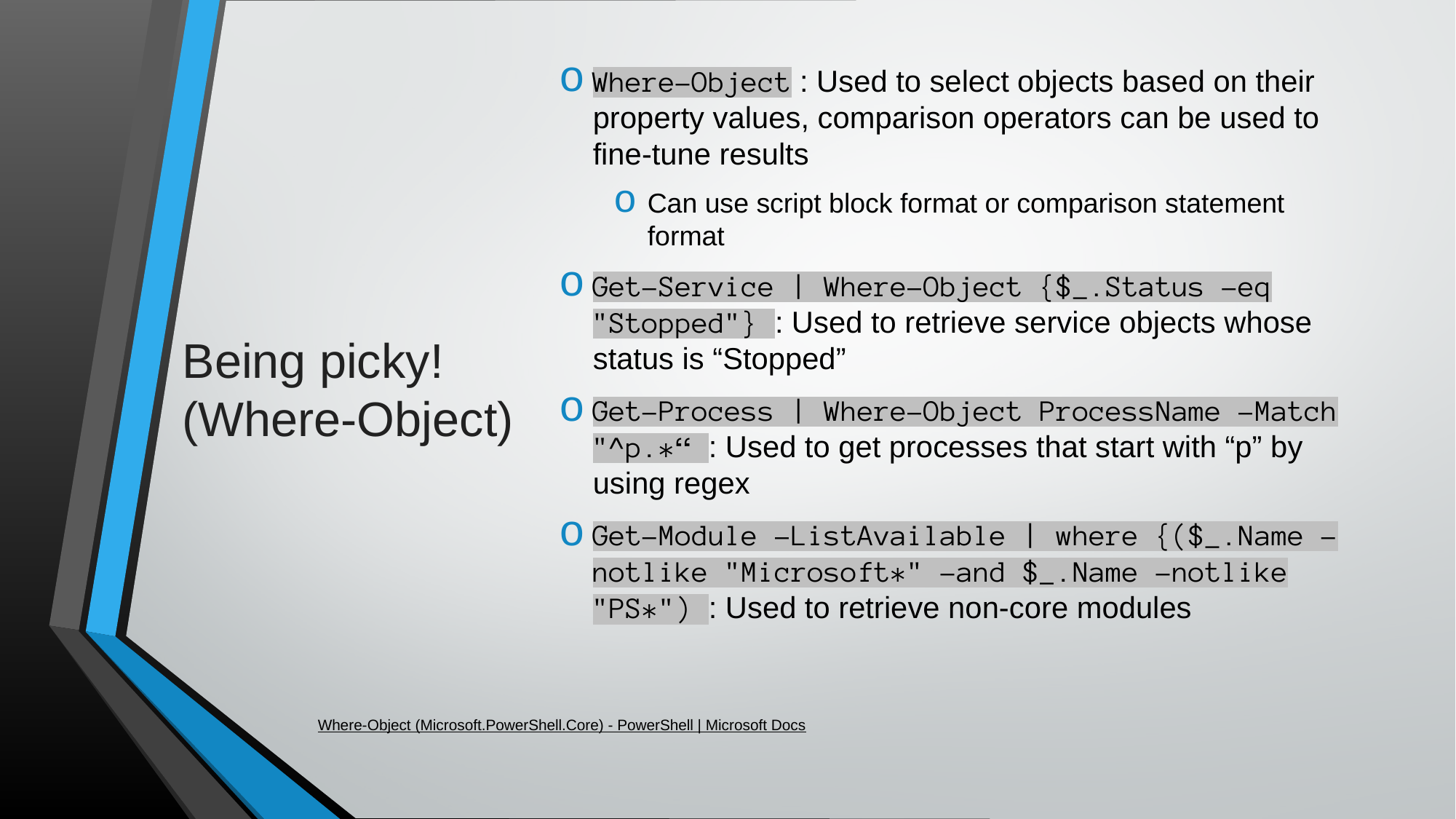

Where-Object : Used to select objects based on their property values, comparison operators can be used to fine-tune results
Can use script block format or comparison statement format
Get-Service | Where-Object {$_.Status -eq "Stopped"} : Used to retrieve service objects whose status is “Stopped”
Get-Process | Where-Object ProcessName -Match "^p.*“ : Used to get processes that start with “p” by using regex
Get-Module -ListAvailable | where {($_.Name -notlike "Microsoft*" -and $_.Name -notlike "PS*") : Used to retrieve non-core modules

# Being picky! (Where-Object)
Where-Object (Microsoft.PowerShell.Core) - PowerShell | Microsoft Docs